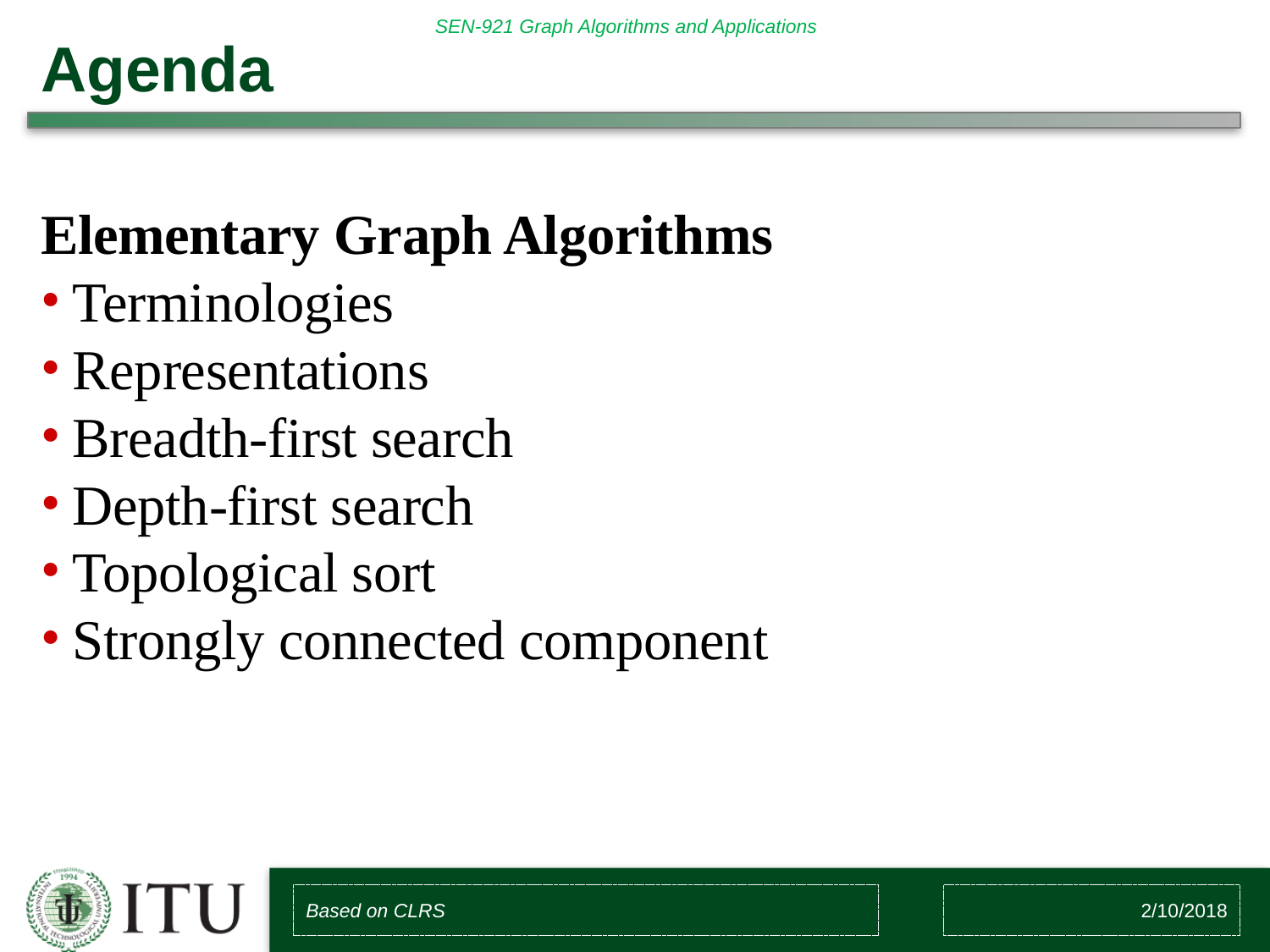

# Agenda

Elementary Graph Algorithms
Terminologies
Representations
Breadth-first search
Depth-first search
Topological sort
Strongly connected component
Based on CLRS
2/10/2018